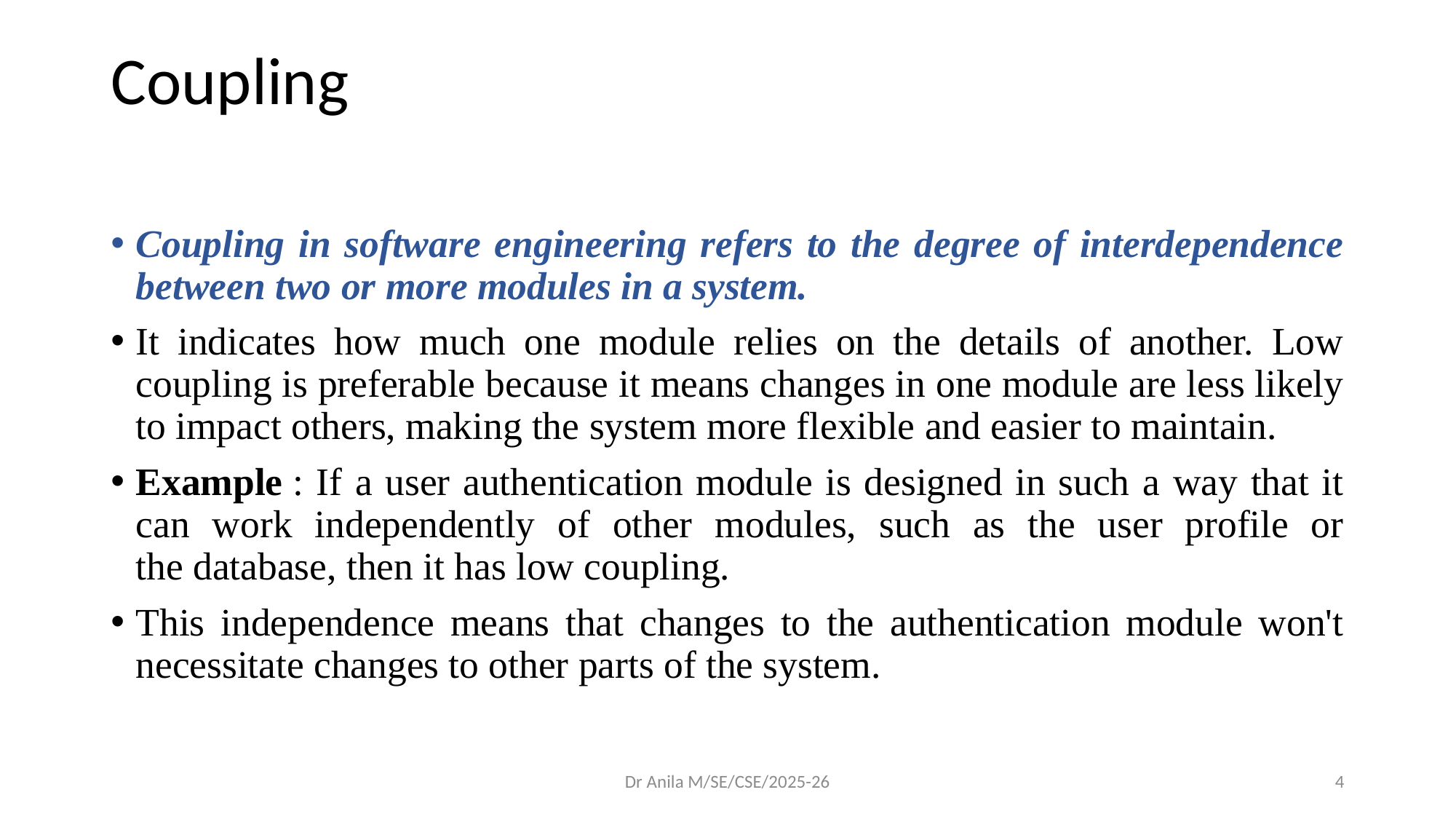

# Coupling
Coupling in software engineering refers to the degree of interdependence between two or more modules in a system.
It indicates how much one module relies on the details of another. Low coupling is preferable because it means changes in one module are less likely to impact others, making the system more flexible and easier to maintain.
Example : If a user authentication module is designed in such a way that it can work independently of other modules, such as the user profile or the database, then it has low coupling.
This independence means that changes to the authentication module won't necessitate changes to other parts of the system.

Dr Anila M/SE/CSE/2025-26
4